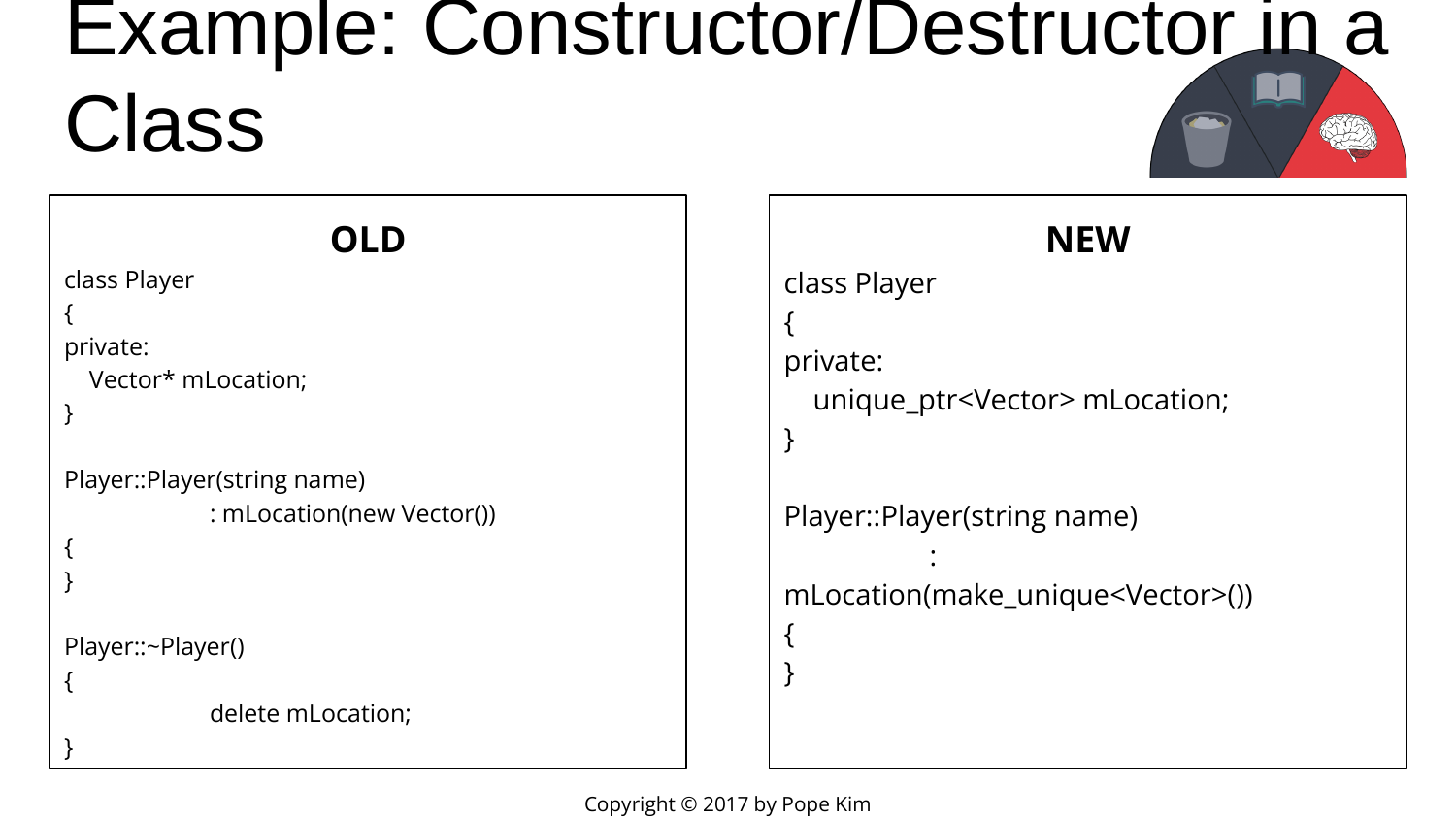

# Example: Constructor/Destructor in a Class
OLD
class Player
{
private:
    Vector* mLocation;
}
Player::Player(string name)
	: mLocation(new Vector())
{
}

Player::~Player()
{
	delete mLocation;
}
NEW
class Player
{
private:
    unique_ptr<Vector> mLocation;
}
Player::Player(string name)
	: mLocation(make_unique<Vector>())
{
}